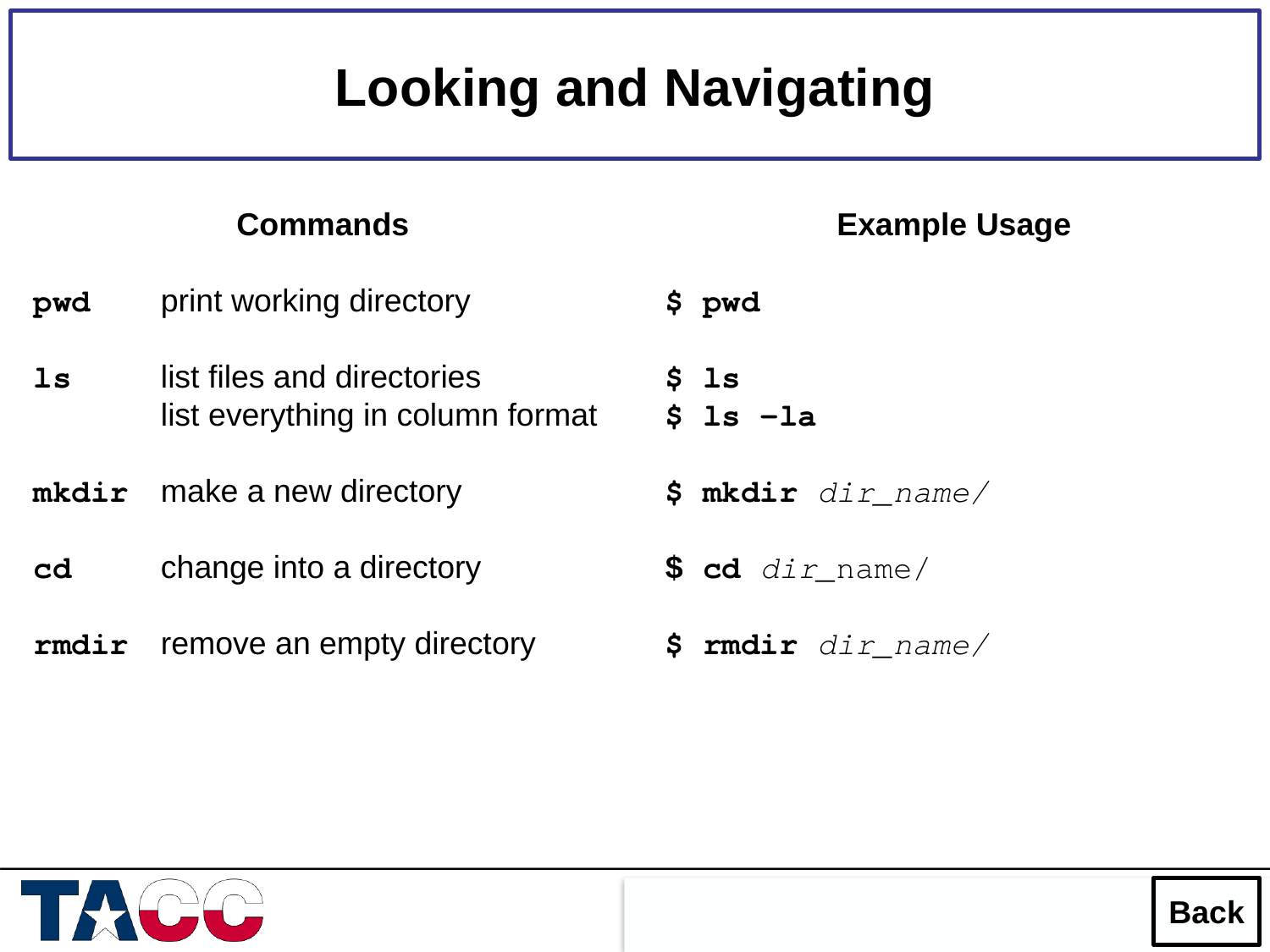

Looking and Navigating
Commands

pwd	print working directory

ls	list files and directories
	list everything in column format

mkdir	make a new directory

cd	change into a directory

rmdir	remove an empty directory

Example Usage

$ pwd

$ ls
$ ls -la

$ mkdir dir_name/

$ cd dir_name/

$ rmdir dir_name/

Back